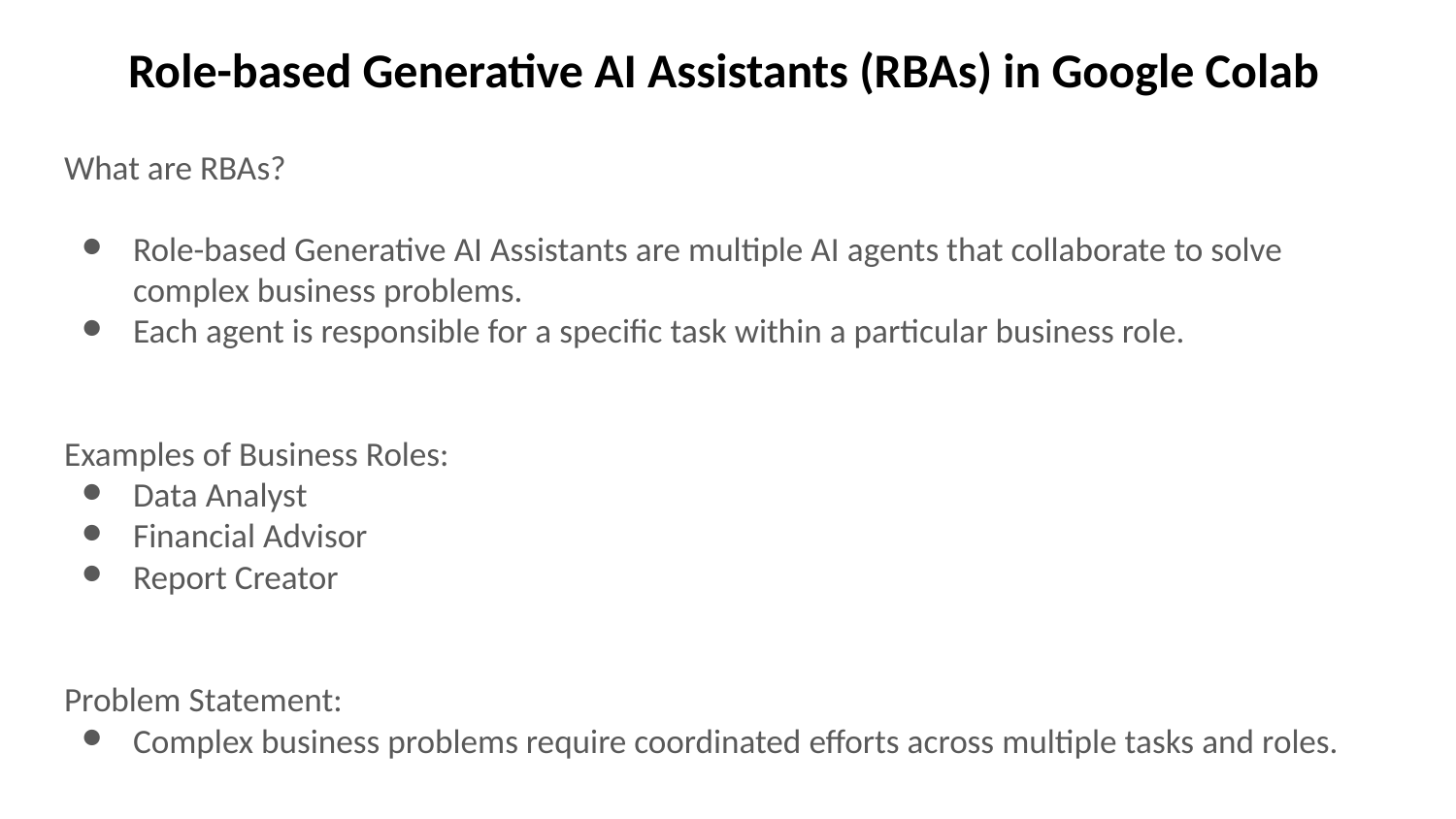

# Role-based Generative AI Assistants (RBAs) in Google Colab
What are RBAs?

Role-based Generative AI Assistants are multiple AI agents that collaborate to solve complex business problems.
Each agent is responsible for a specific task within a particular business role.

Examples of Business Roles:
Data Analyst
Financial Advisor
Report Creator

Problem Statement:
Complex business problems require coordinated efforts across multiple tasks and roles.